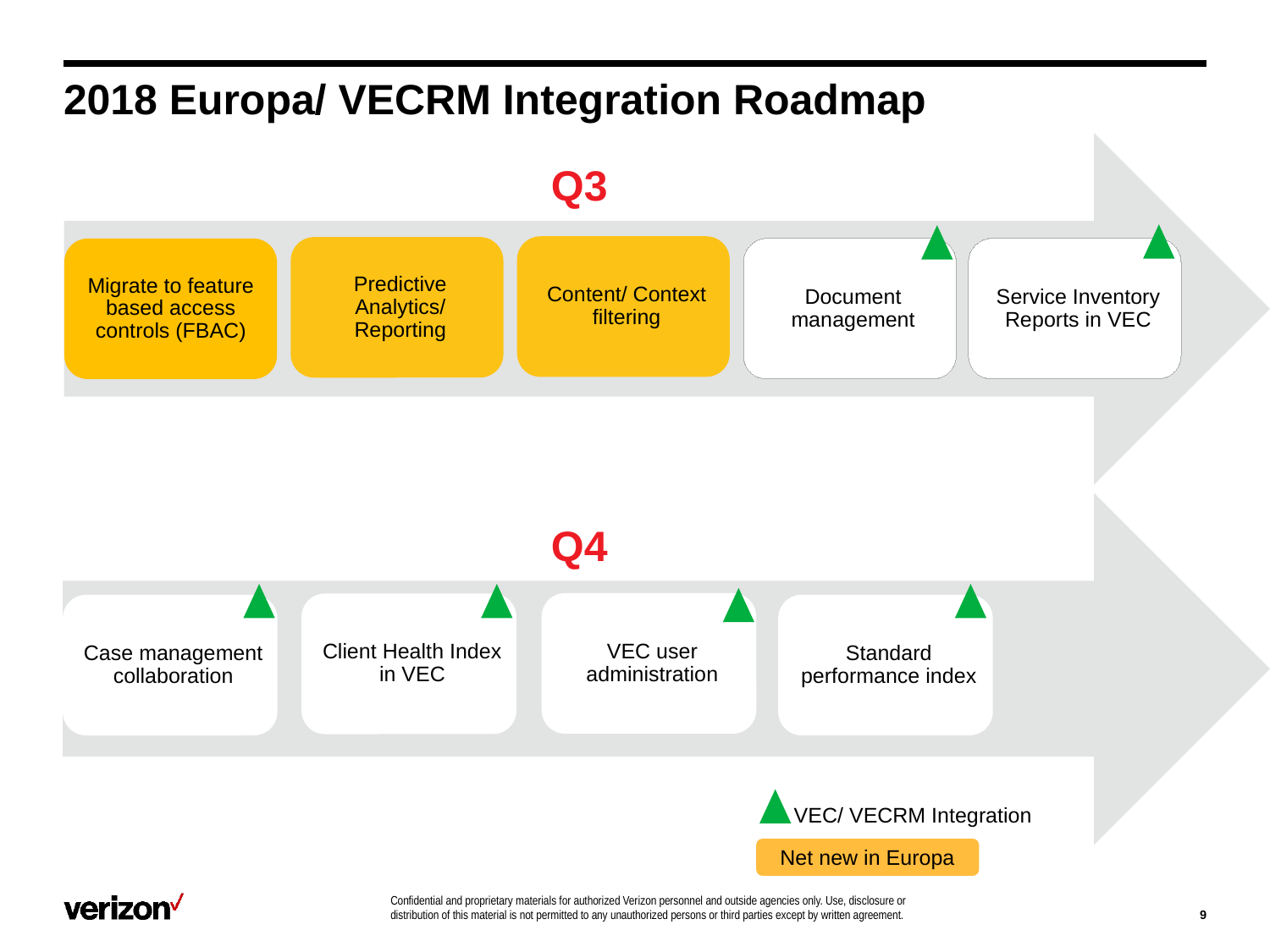

# 2018 Europa/ VECRM Integration Roadmap
Migrate to feature based access controls (FBAC)
Predictive Analytics/ Reporting
Content/ Context filtering
Document management
Service Inventory Reports in VEC
Q3

Case management collaboration
Client Health Index in VEC
VEC user administration
Standard performance index
Q4

VEC/ VECRM Integration
Net new in Europa
9